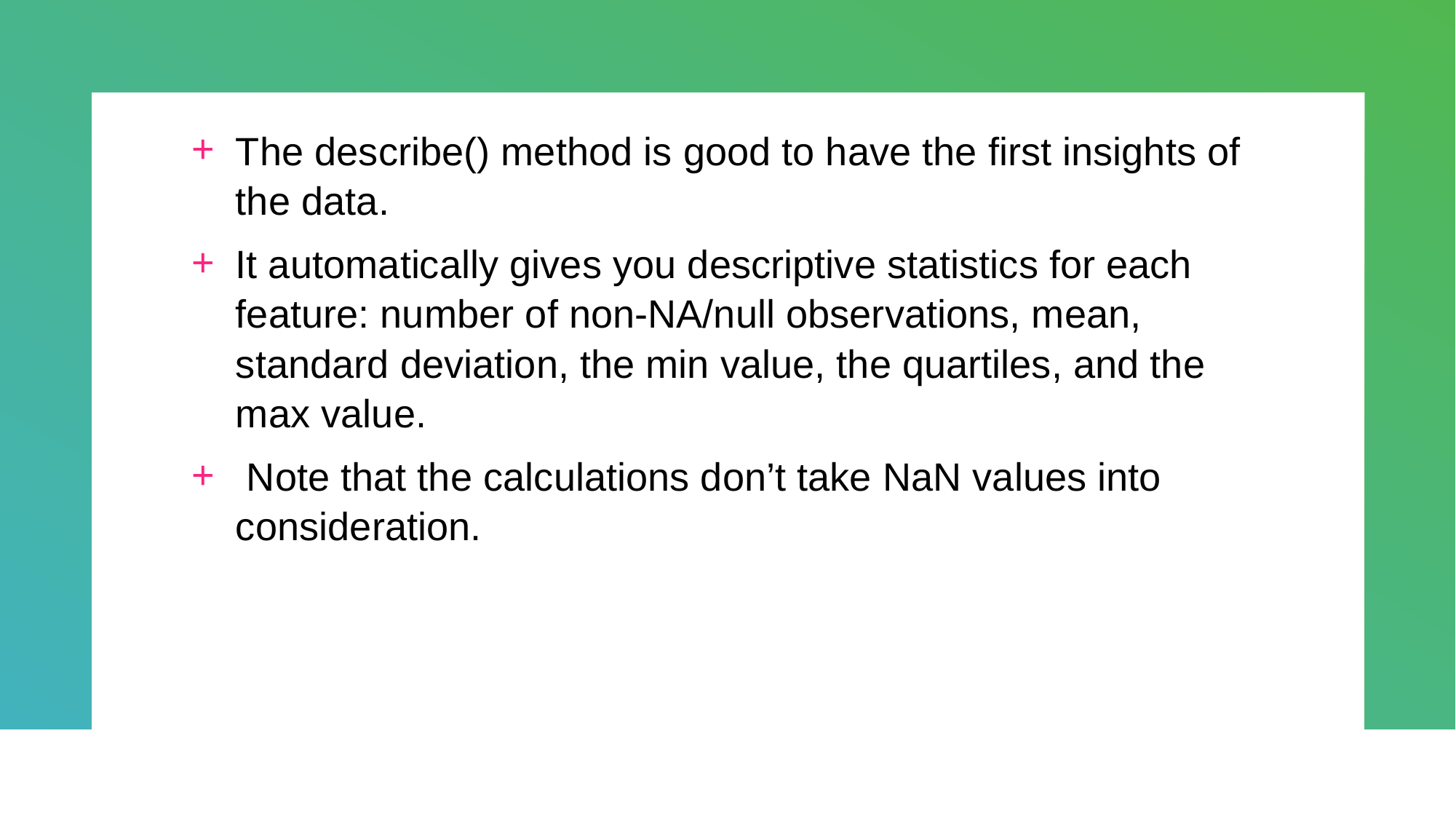

The describe() method is good to have the first insights of the data.
It automatically gives you descriptive statistics for each feature: number of non-NA/null observations, mean, standard deviation, the min value, the quartiles, and the max value.
 Note that the calculations don’t take NaN values into consideration.